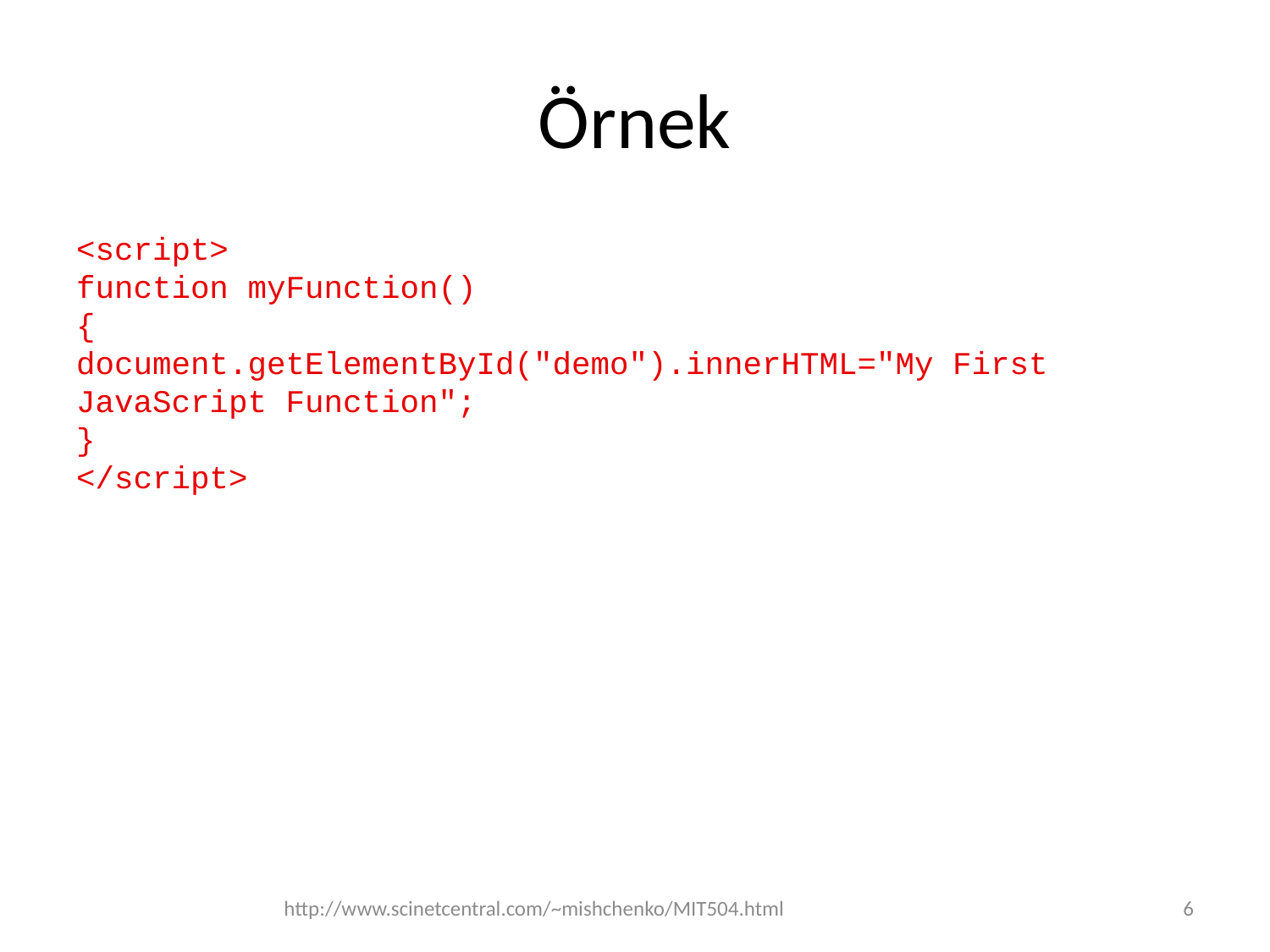

# Örnek
<script>
function myFunction()
{
document.getElementById("demo").innerHTML="My First JavaScript Function";
}
</script>
http://www.scinetcentral.com/~mishchenko/MIT504.html
6